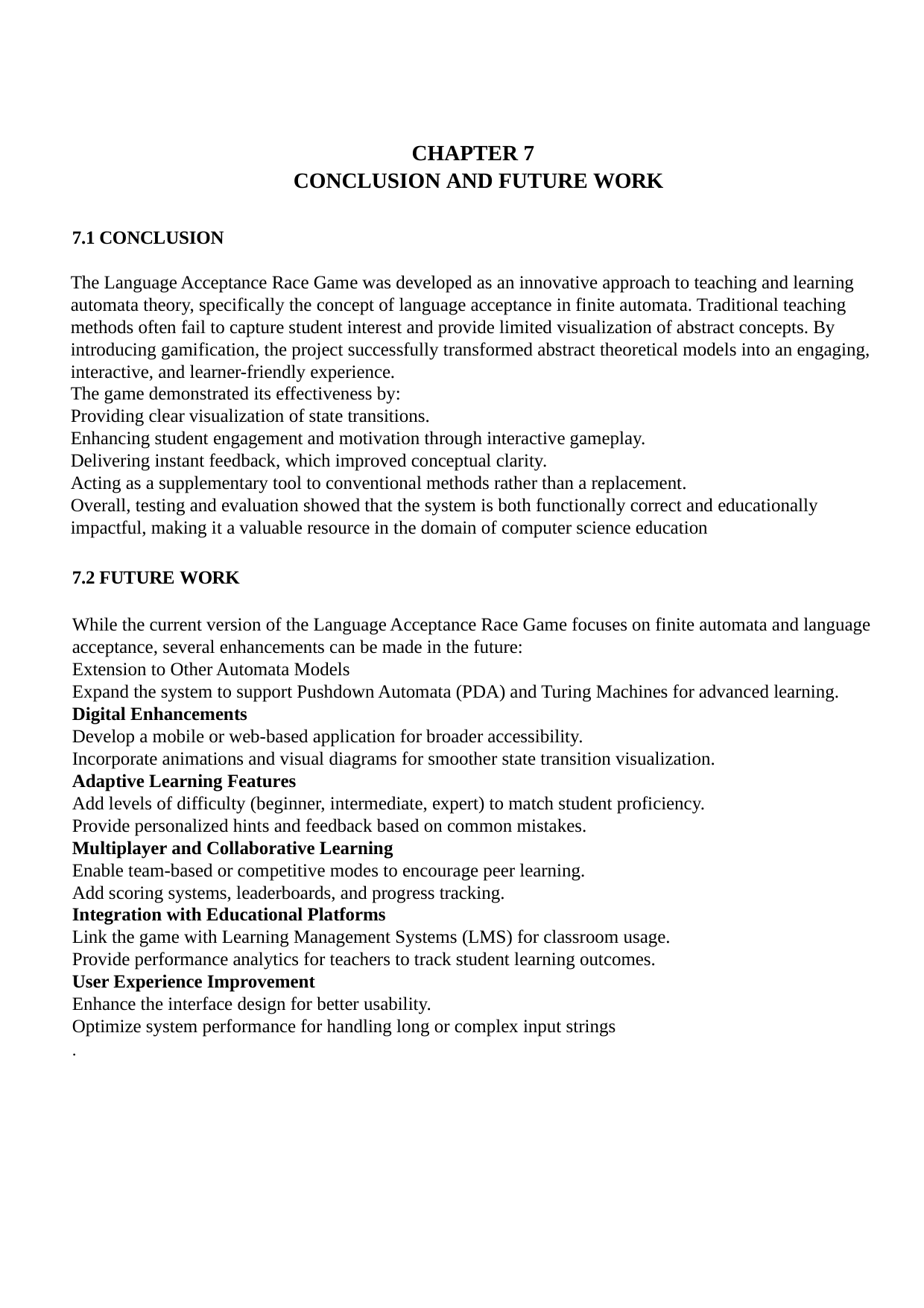

CHAPTER 7
 CONCLUSION AND FUTURE WORK

7.1 CONCLUSION

The Language Acceptance Race Game was developed as an innovative approach to teaching and learning automata theory, specifically the concept of language acceptance in finite automata. Traditional teaching methods often fail to capture student interest and provide limited visualization of abstract concepts. By introducing gamification, the project successfully transformed abstract theoretical models into an engaging, interactive, and learner-friendly experience.
The game demonstrated its effectiveness by:
Providing clear visualization of state transitions.
Enhancing student engagement and motivation through interactive gameplay.
Delivering instant feedback, which improved conceptual clarity.
Acting as a supplementary tool to conventional methods rather than a replacement.
Overall, testing and evaluation showed that the system is both functionally correct and educationally impactful, making it a valuable resource in the domain of computer science education

7.2 FUTURE WORK

While the current version of the Language Acceptance Race Game focuses on finite automata and language acceptance, several enhancements can be made in the future:
Extension to Other Automata Models
Expand the system to support Pushdown Automata (PDA) and Turing Machines for advanced learning.
Digital Enhancements
Develop a mobile or web-based application for broader accessibility.
Incorporate animations and visual diagrams for smoother state transition visualization.
Adaptive Learning Features
Add levels of difficulty (beginner, intermediate, expert) to match student proficiency.
Provide personalized hints and feedback based on common mistakes.
Multiplayer and Collaborative Learning
Enable team-based or competitive modes to encourage peer learning.
Add scoring systems, leaderboards, and progress tracking.
Integration with Educational Platforms
Link the game with Learning Management Systems (LMS) for classroom usage.
Provide performance analytics for teachers to track student learning outcomes.
User Experience Improvement
Enhance the interface design for better usability.
Optimize system performance for handling long or complex input strings
.